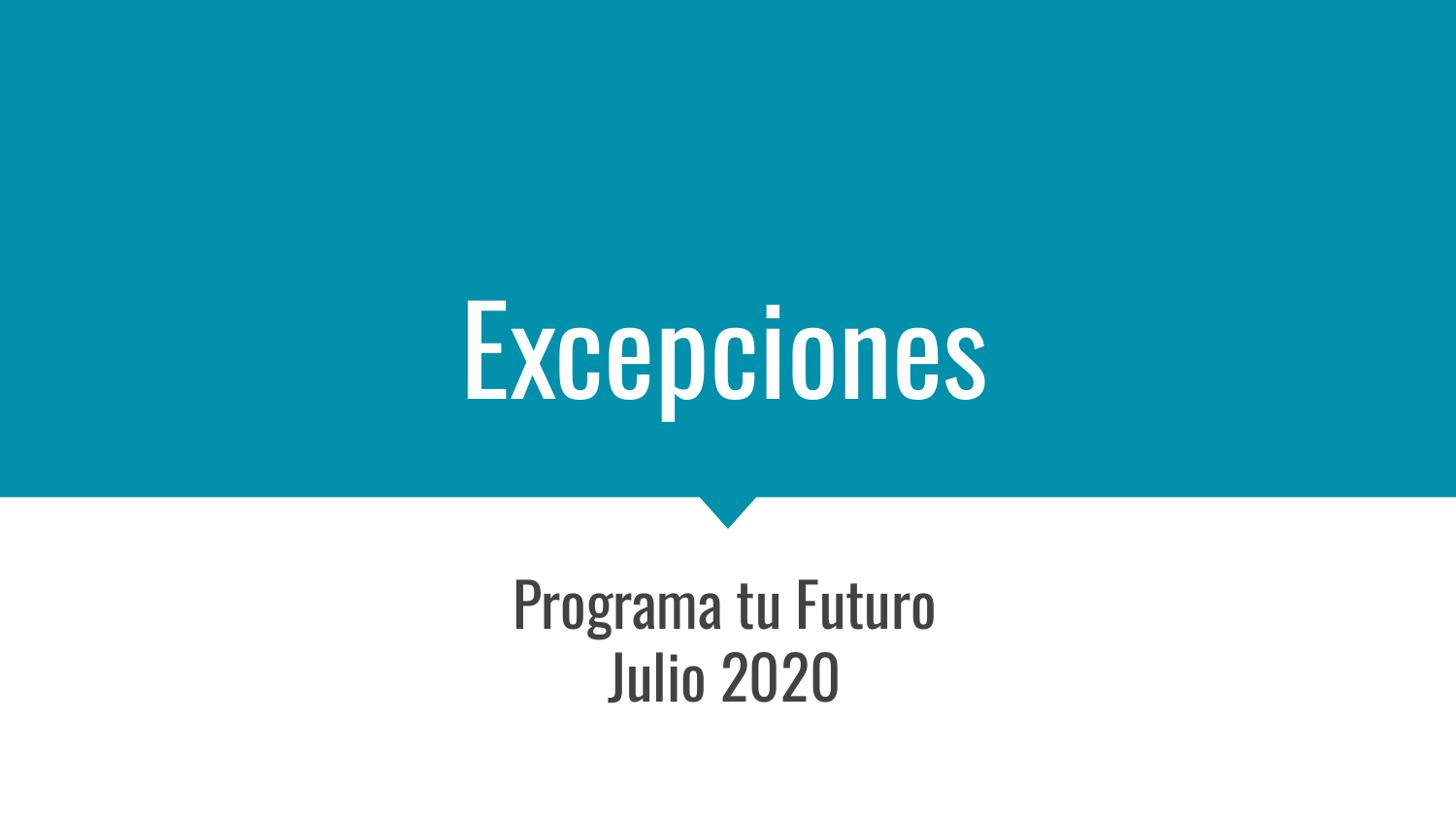

# Excepciones
Programa tu Futuro
Julio 2020